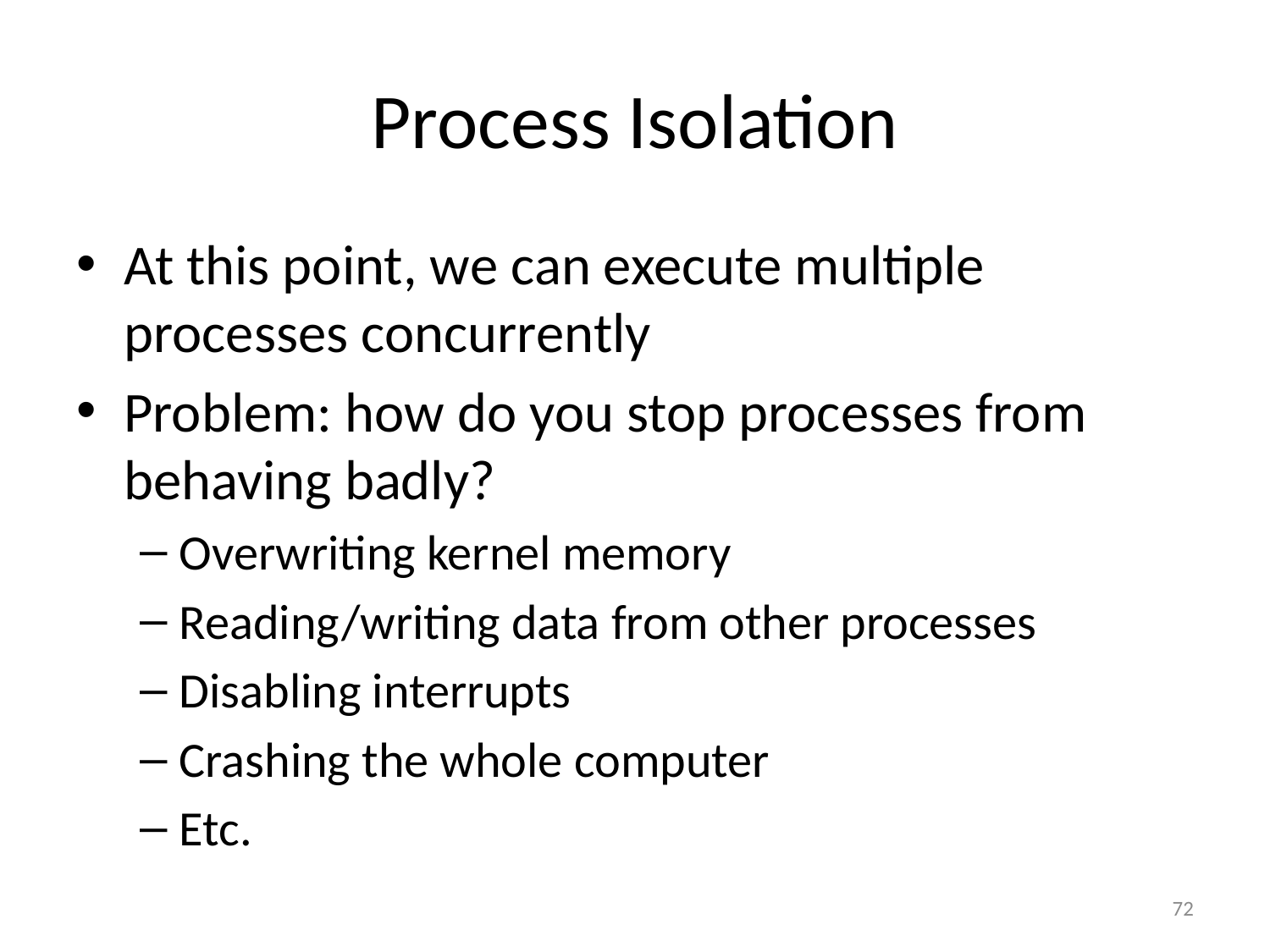

# Process Isolation
At this point, we can execute multiple processes concurrently
Problem: how do you stop processes from behaving badly?
Overwriting kernel memory
Reading/writing data from other processes
Disabling interrupts
Crashing the whole computer
Etc.

72